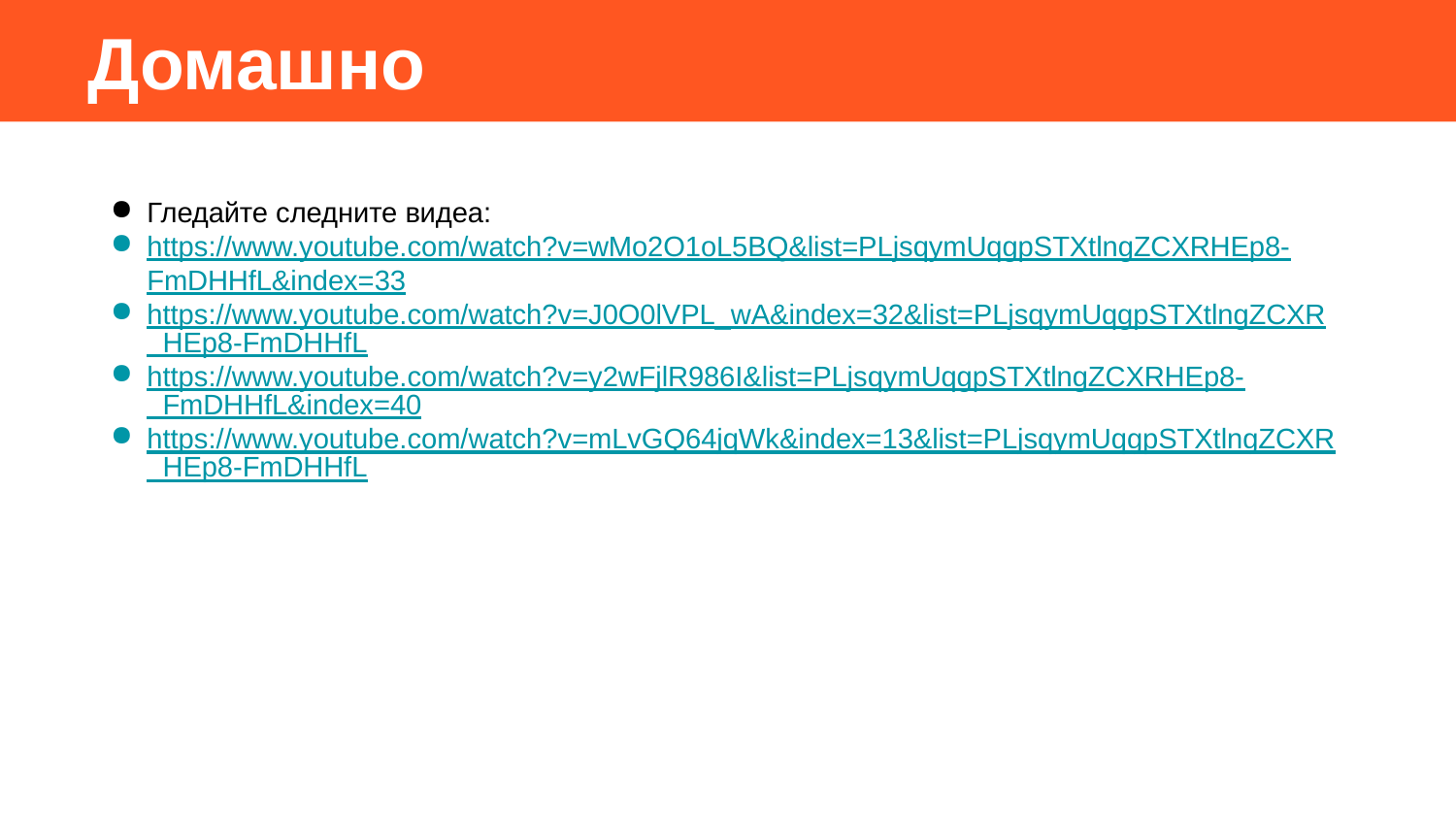

# Домашно
Гледайте следните видеа:
https://www.youtube.com/watch?v=wMo2O1oL5BQ&list=PLjsqymUqgpSTXtlngZCXRHEp8-
FmDHHfL&index=33
https://www.youtube.com/watch?v=J0O0lVPL_wA&index=32&list=PLjsqymUqgpSTXtlngZCXR  HEp8-FmDHHfL
https://www.youtube.com/watch?v=y2wFjlR986I&list=PLjsqymUqgpSTXtlngZCXRHEp8-  FmDHHfL&index=40
https://www.youtube.com/watch?v=mLvGQ64jqWk&index=13&list=PLjsqymUqgpSTXtlngZCXR  HEp8-FmDHHfL